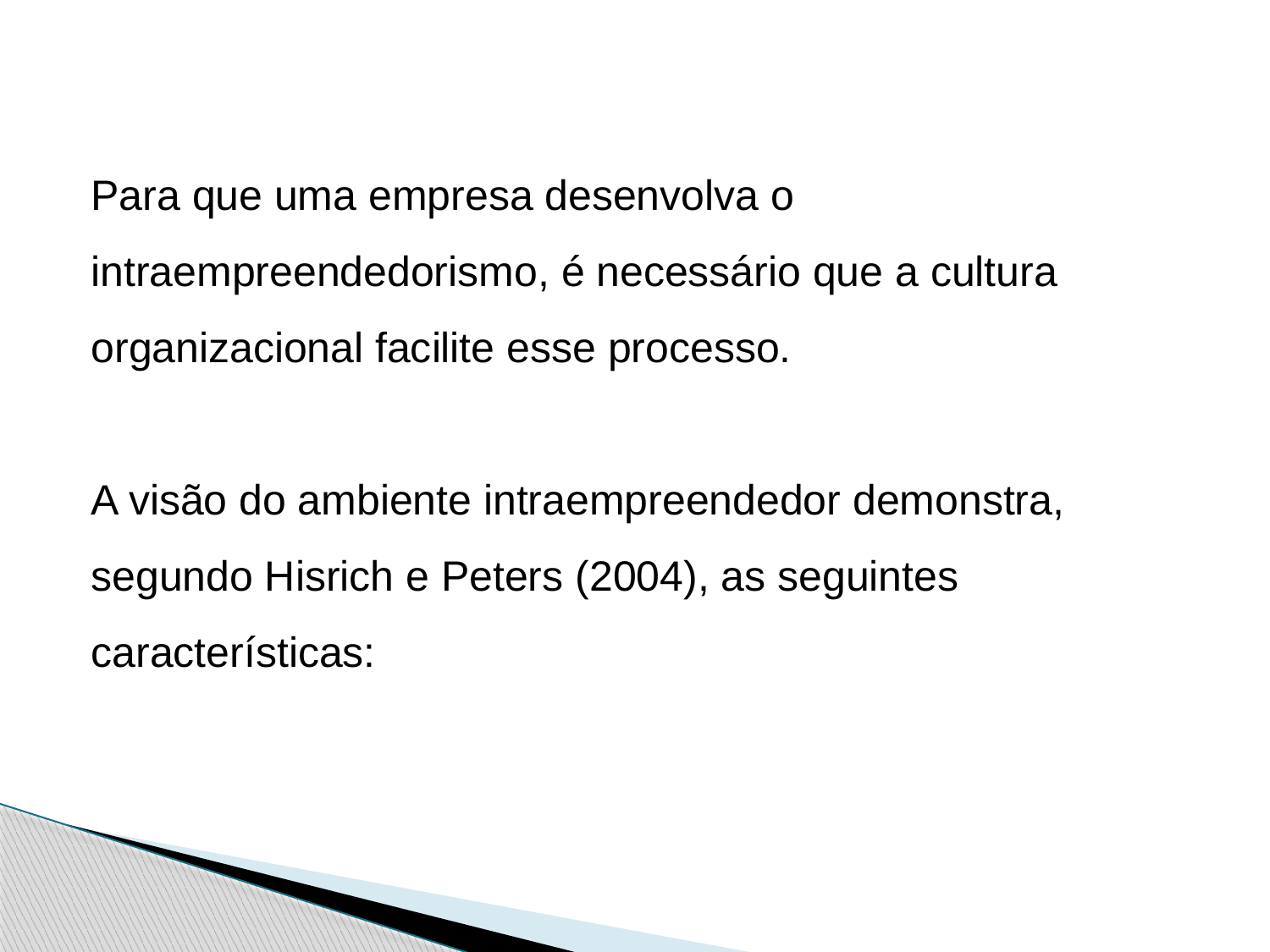

Para que uma empresa desenvolva o intraempreendedorismo, é necessário que a cultura organizacional facilite esse processo.

A visão do ambiente intraempreendedor demonstra, segundo Hisrich e Peters (2004), as seguintes características: